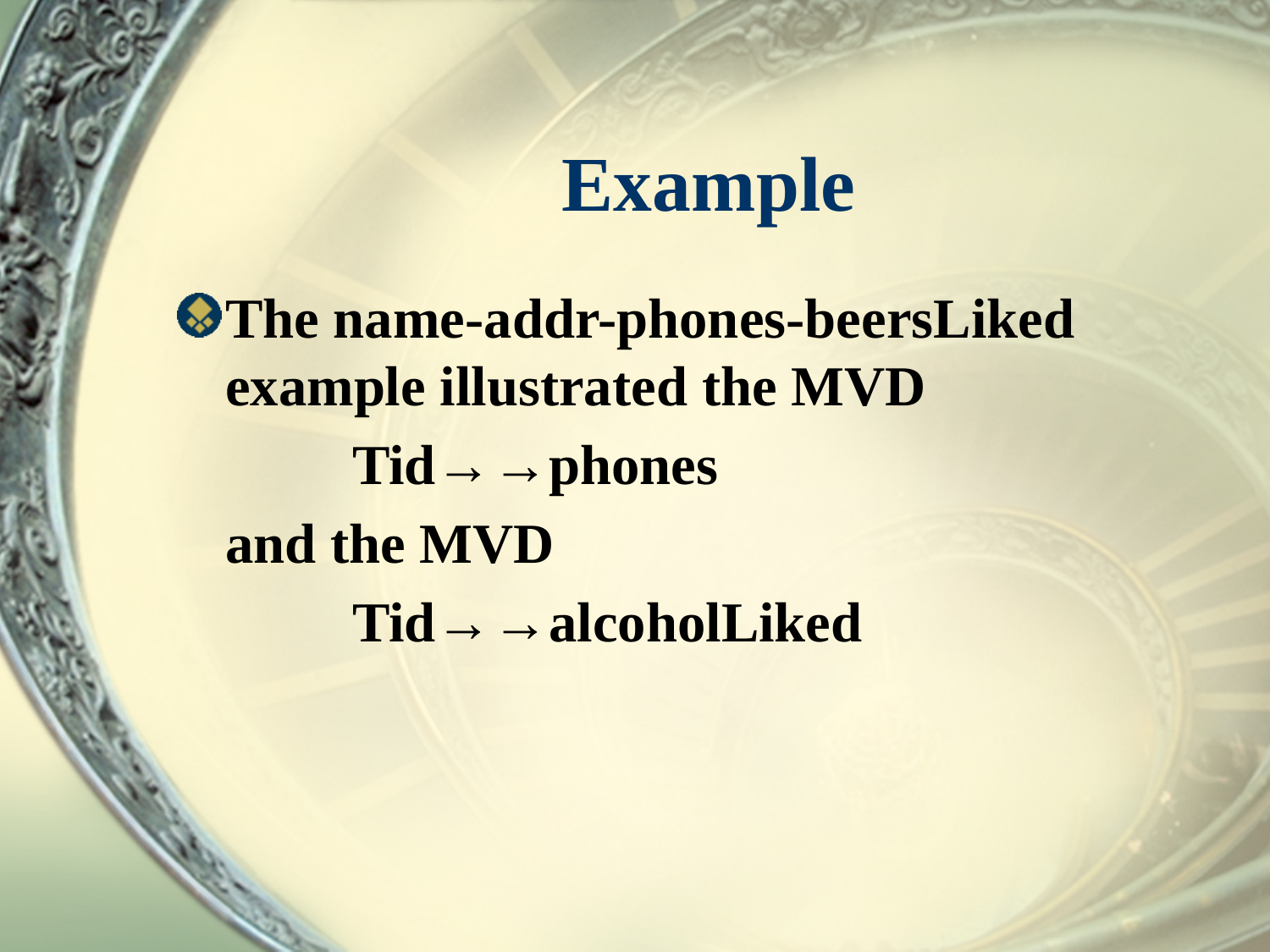

# Example
The name-addr-phones-beersLiked example illustrated the MVD
		Tid→→phones
	and the MVD
		Tid→→alcoholLiked